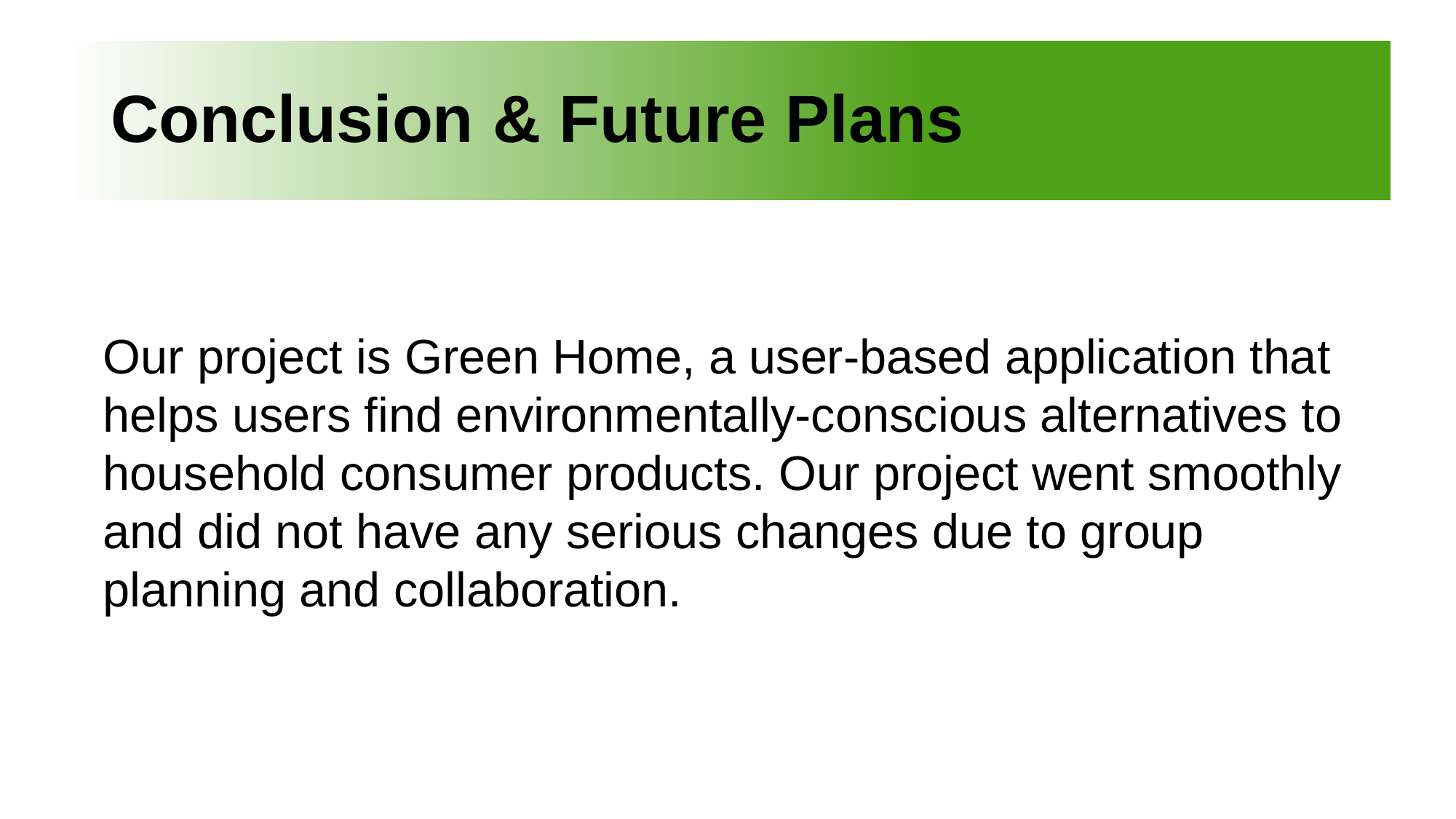

# Conclusion & Future Plans
Our project is Green Home, a user-based application that helps users find environmentally-conscious alternatives to household consumer products. Our project went smoothly and did not have any serious changes due to group planning and collaboration.